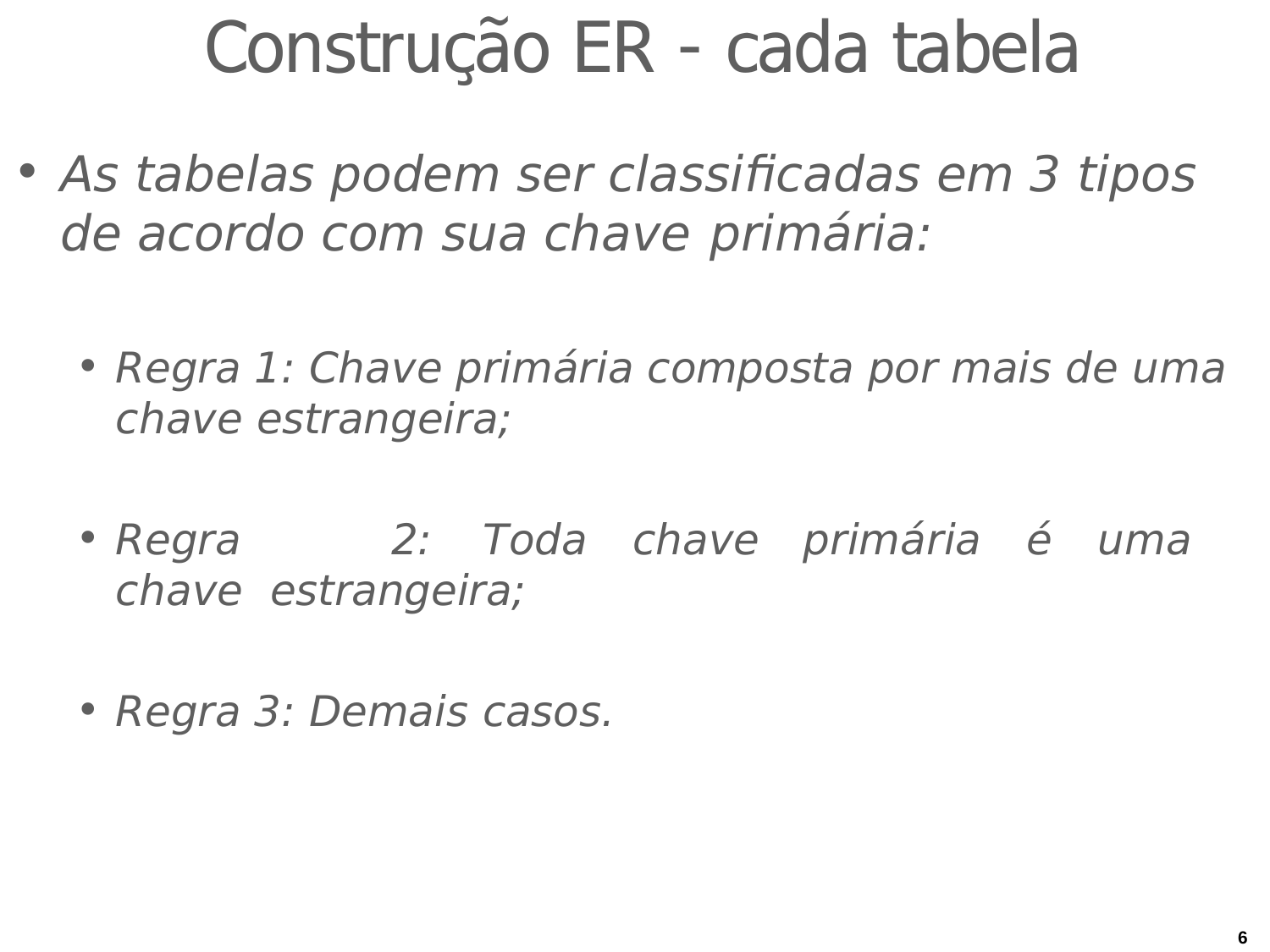

# Construção ER - cada tabela
As tabelas podem ser classificadas em 3 tipos  de acordo com sua chave primária:

Regra 1: Chave primária composta por mais de uma  chave estrangeira;

Regra	2:	Toda	chave	primária	é	uma	chave  estrangeira;

Regra 3: Demais casos.
6